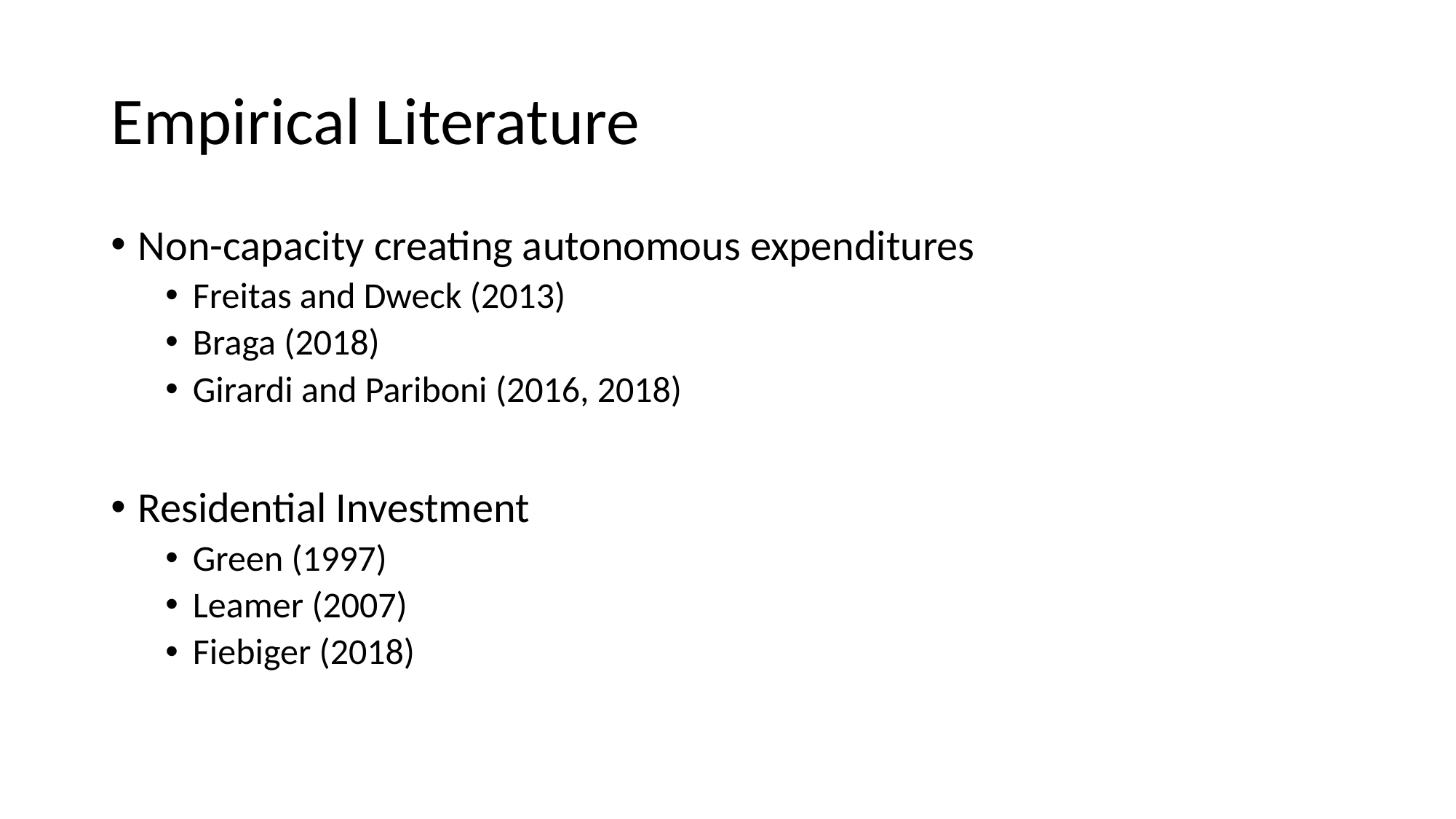

# Empirical Literature
Non-capacity creating autonomous expenditures
Freitas and Dweck (2013)
Braga (2018)
Girardi and Pariboni (2016, 2018)

Residential Investment
Green (1997)
Leamer (2007)
Fiebiger (2018)